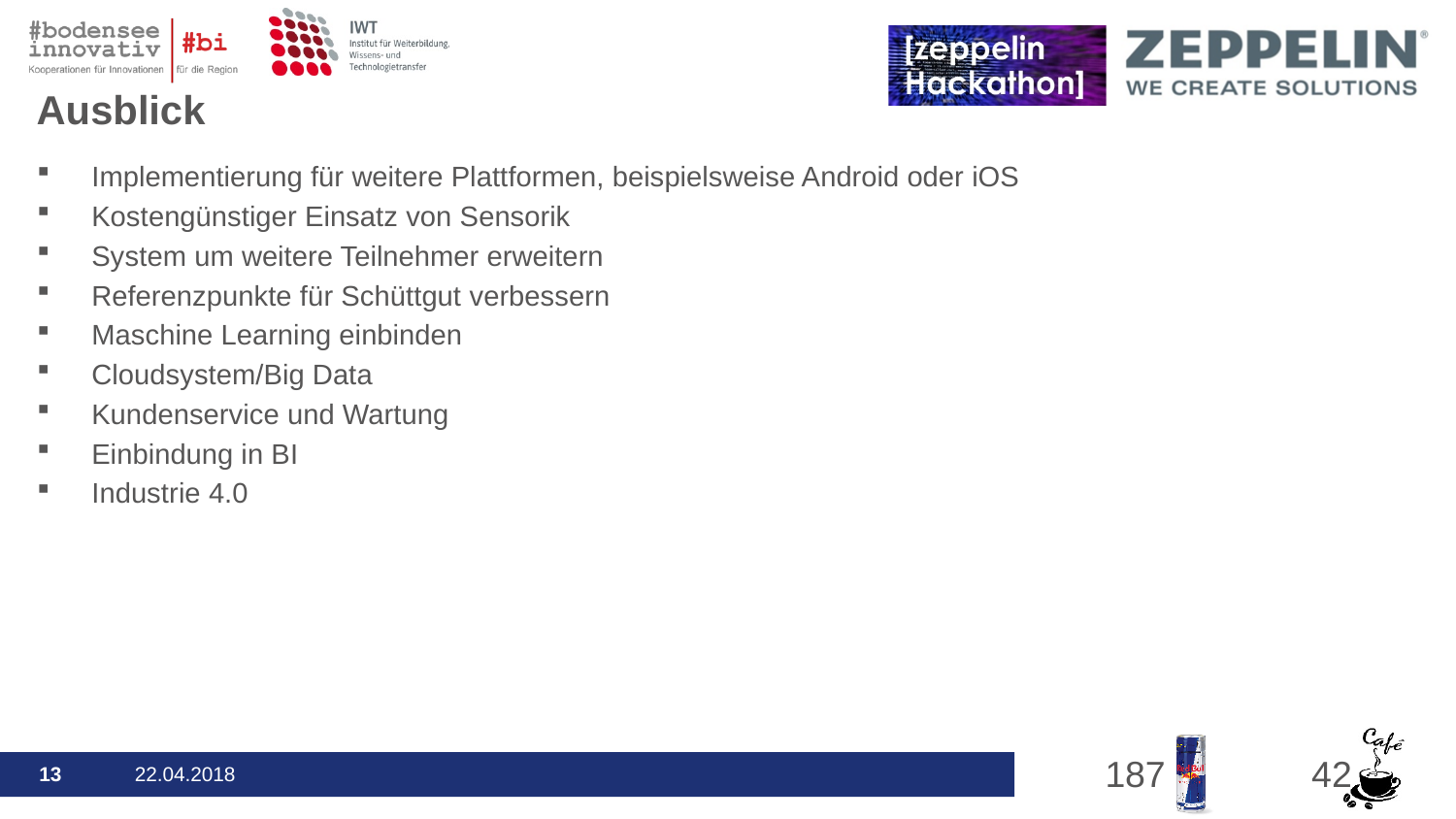

Ausblick
Implementierung für weitere Plattformen, beispielsweise Android oder iOS
Kostengünstiger Einsatz von Sensorik
System um weitere Teilnehmer erweitern
Referenzpunkte für Schüttgut verbessern
Maschine Learning einbinden
Cloudsystem/Big Data
Kundenservice und Wartung
Einbindung in BI
Industrie 4.0

187	      42
13
22.04.2018